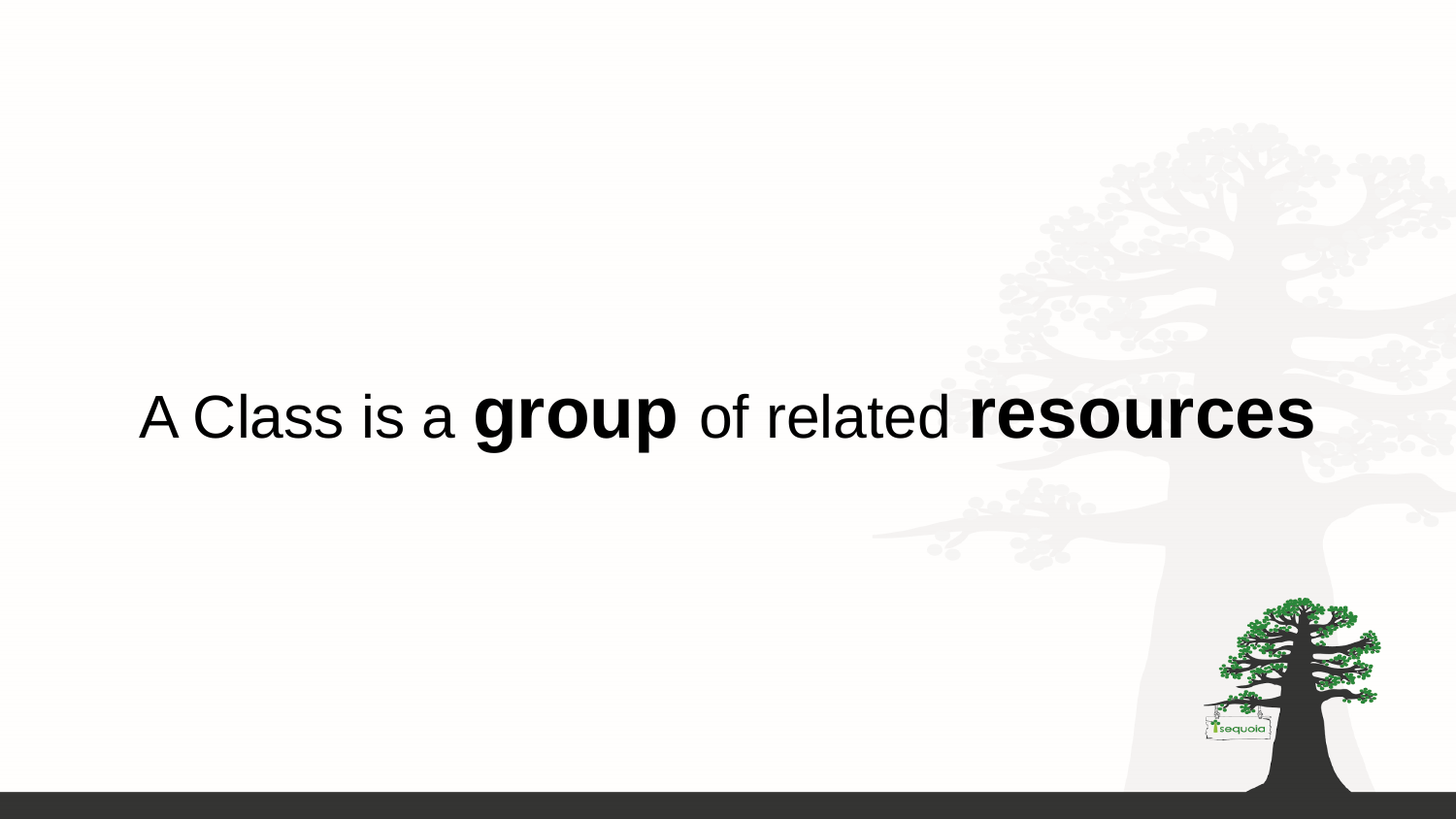

# A Class is a group of related resources